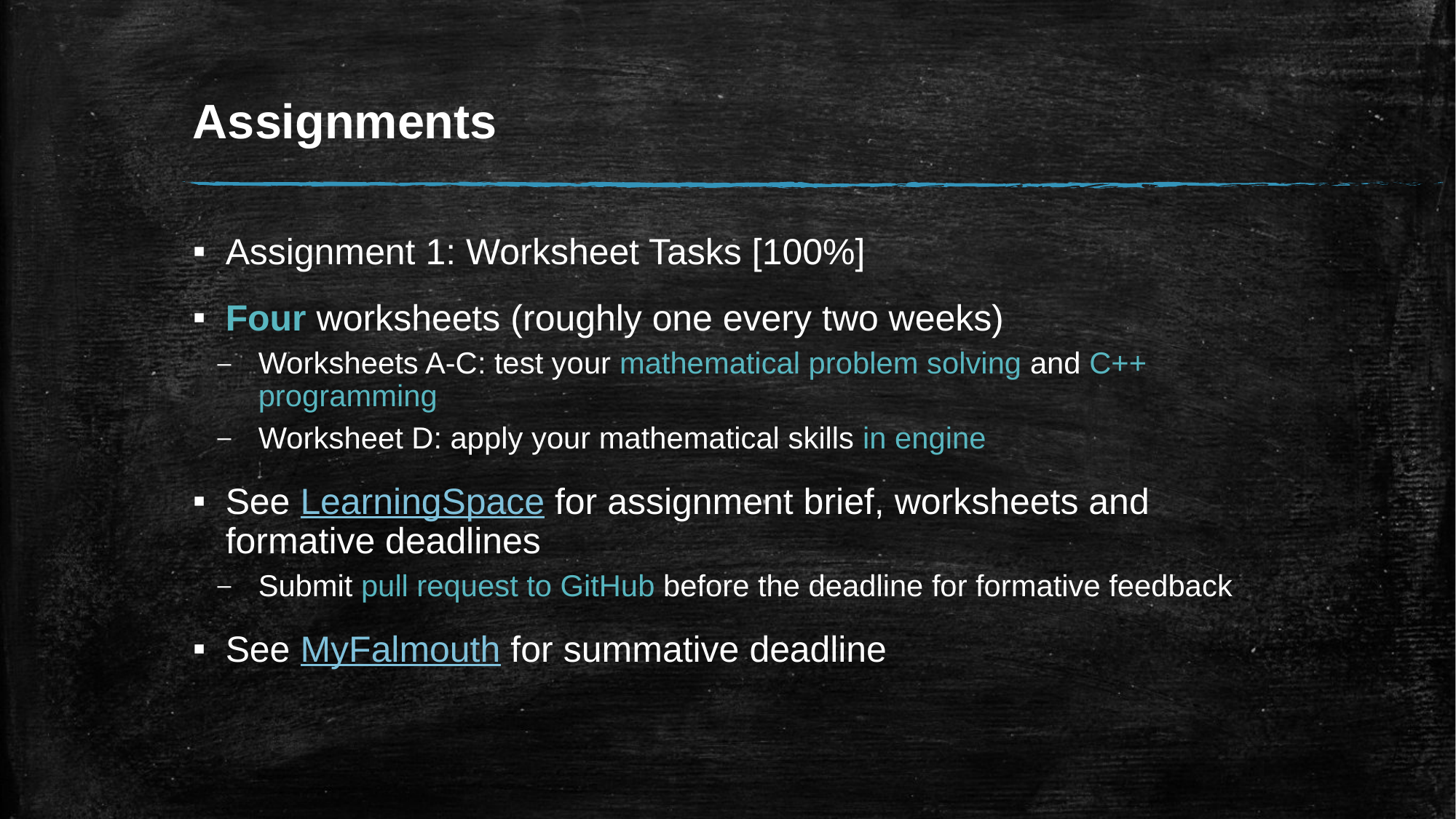

# Assignments
Assignment 1: Worksheet Tasks [100%]
Four worksheets (roughly one every two weeks)
Worksheets A-C: test your mathematical problem solving and C++ programming
Worksheet D: apply your mathematical skills in engine
See LearningSpace for assignment brief, worksheets and formative deadlines
Submit pull request to GitHub before the deadline for formative feedback
See MyFalmouth for summative deadline